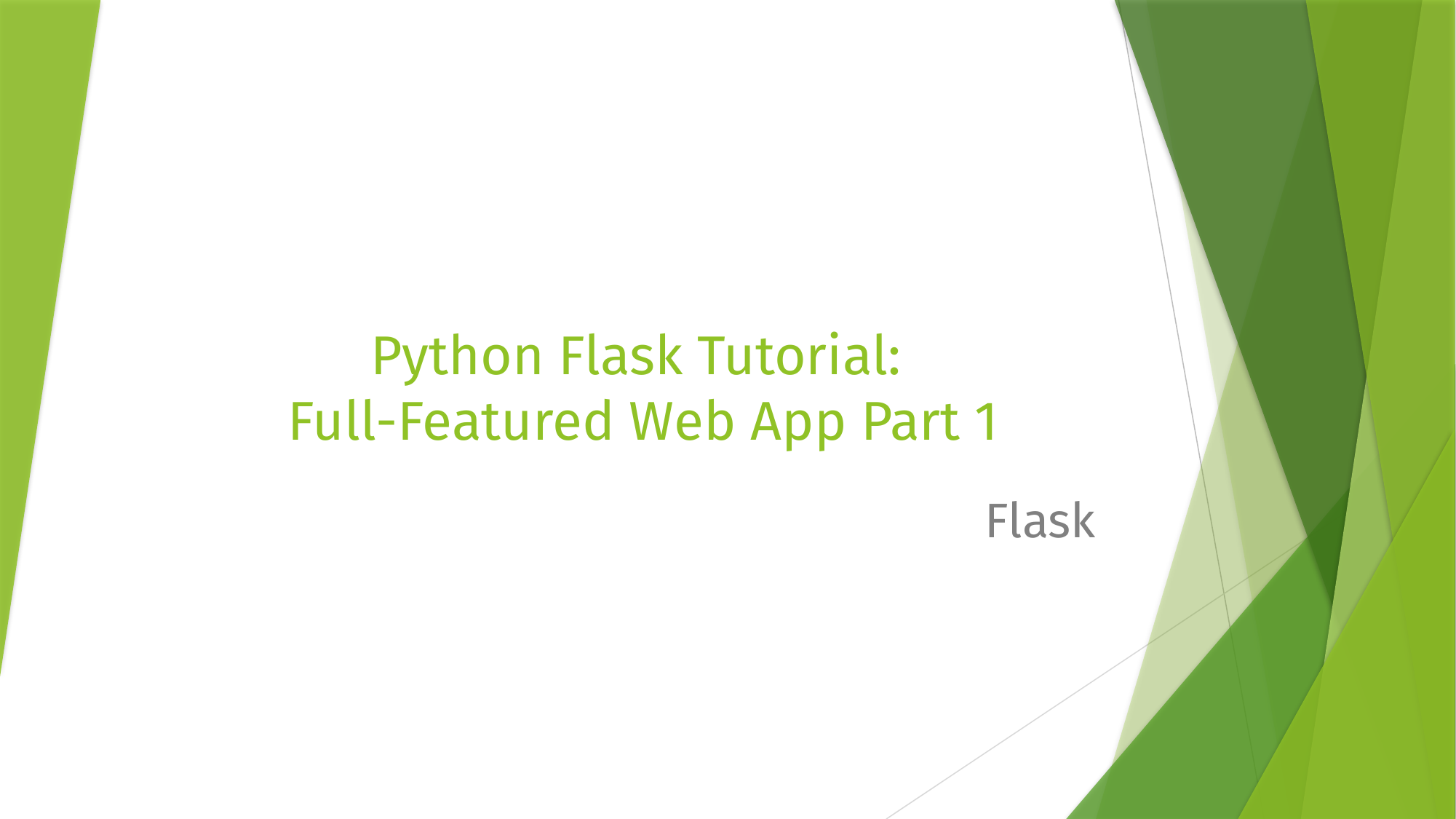

# Python Flask Tutorial: Full-Featured Web App Part 1
Flask